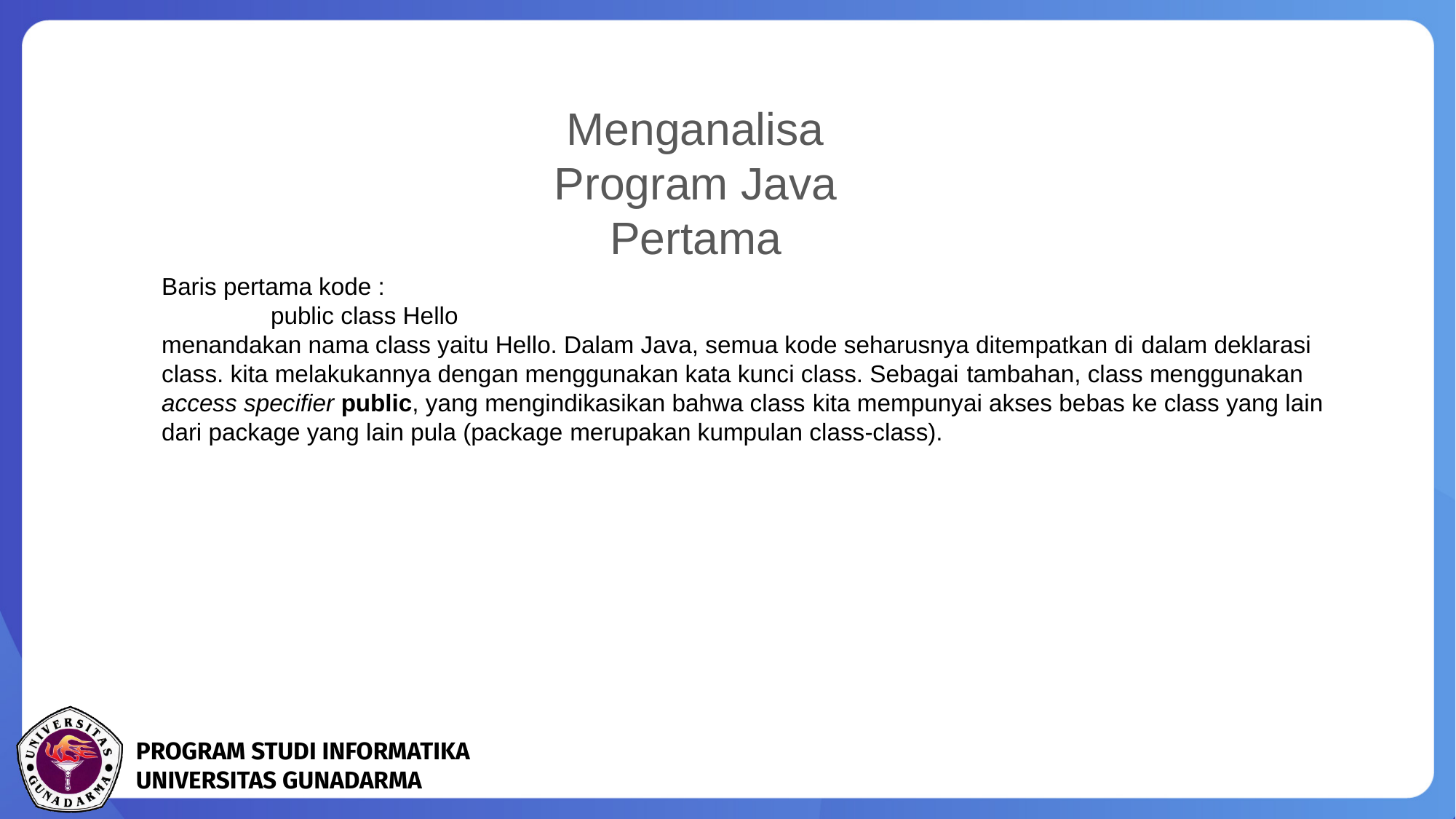

Menganalisa Program Java Pertama
Baris pertama kode :
	public class Hello
menandakan nama class yaitu Hello. Dalam Java, semua kode seharusnya ditempatkan di dalam deklarasi class. kita melakukannya dengan menggunakan kata kunci class. Sebagai tambahan, class menggunakan access specifier public, yang mengindikasikan bahwa class kita mempunyai akses bebas ke class yang lain dari package yang lain pula (package merupakan kumpulan class-class).